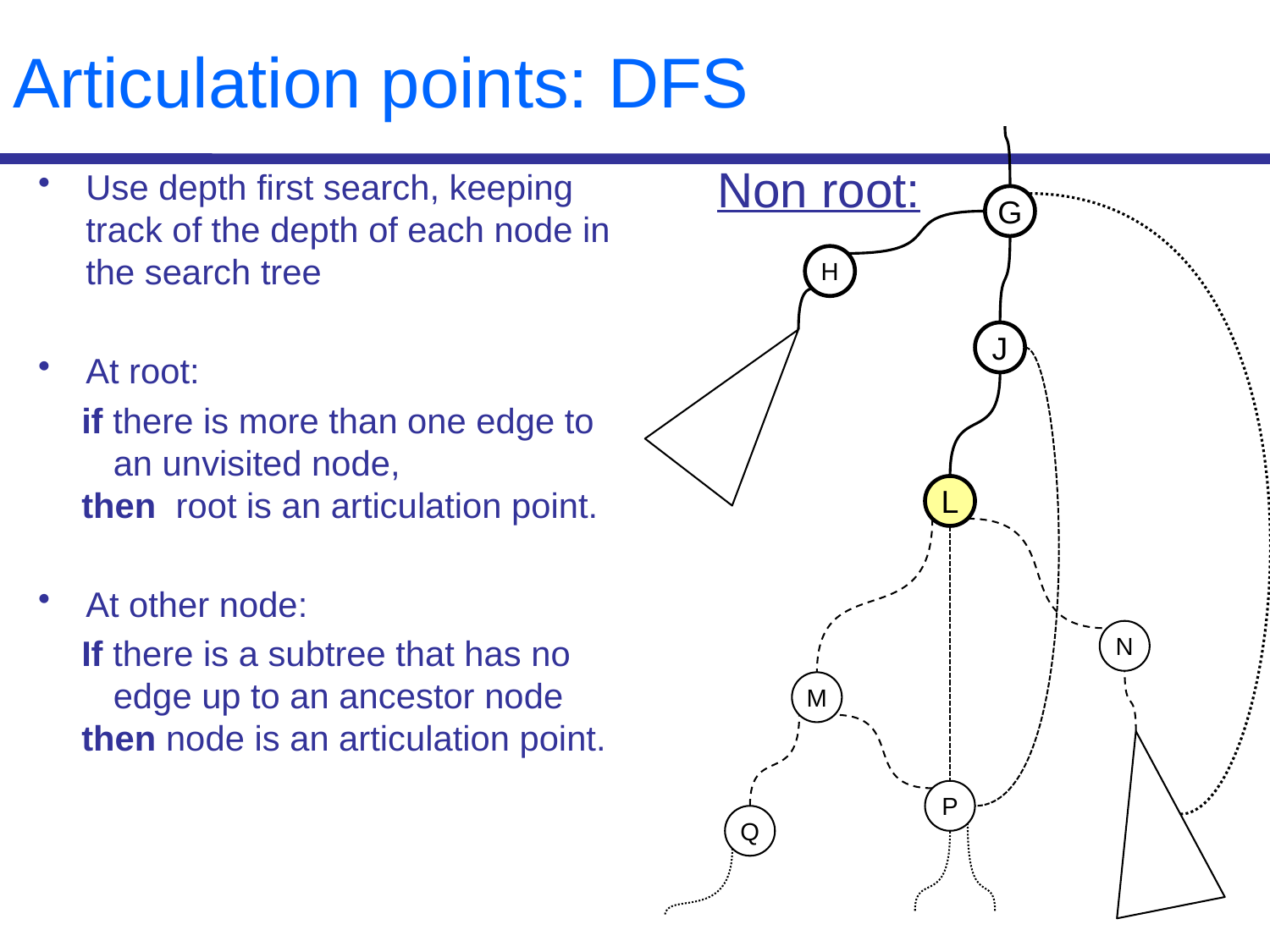

# Articulation points: DFS
     Non root:
Use depth first search, keeping track of the depth of each node in the search tree

At root:
if there is more than one edge to an unvisited node,
then  root is an articulation point.

At other node:
If there is a subtree that has no edge up to an ancestor node
then node is an articulation point.
G
H

J
L
N
M

P
Q